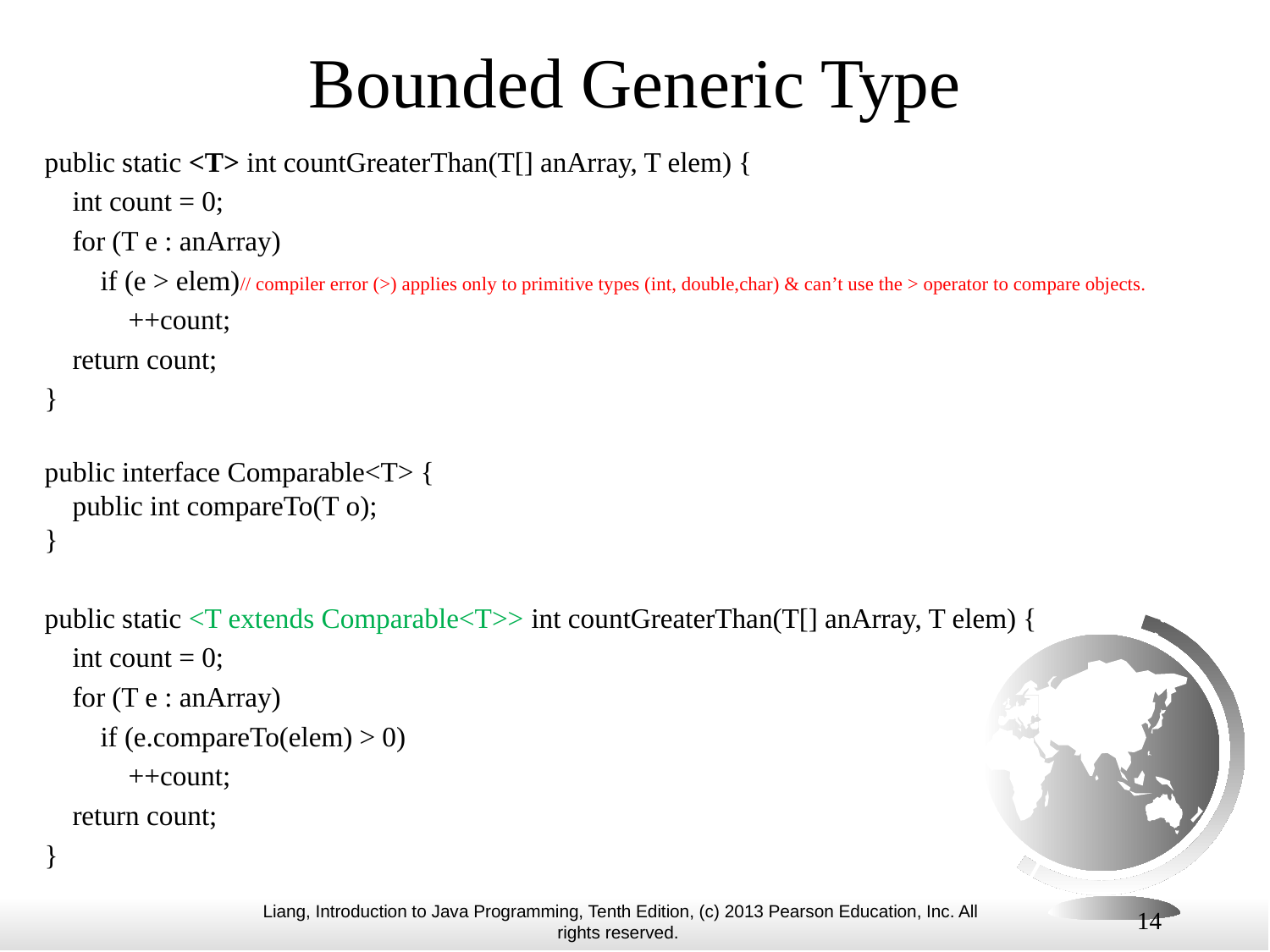

# Bounded Generic Type
public static <T> int countGreaterThan(T[] anArray, T elem) {
    int count = 0;
    for (T e : anArray)
        if (e > elem)// compiler error (>) applies only to primitive types (int, double,char) & can’t use the > operator to compare objects.
            ++count;
    return count;
}

public interface Comparable<T> {
    public int compareTo(T o);
}

public static <T extends Comparable<T>> int countGreaterThan(T[] anArray, T elem) {
    int count = 0;
    for (T e : anArray)
        if (e.compareTo(elem) > 0)
            ++count;
    return count;
}

14